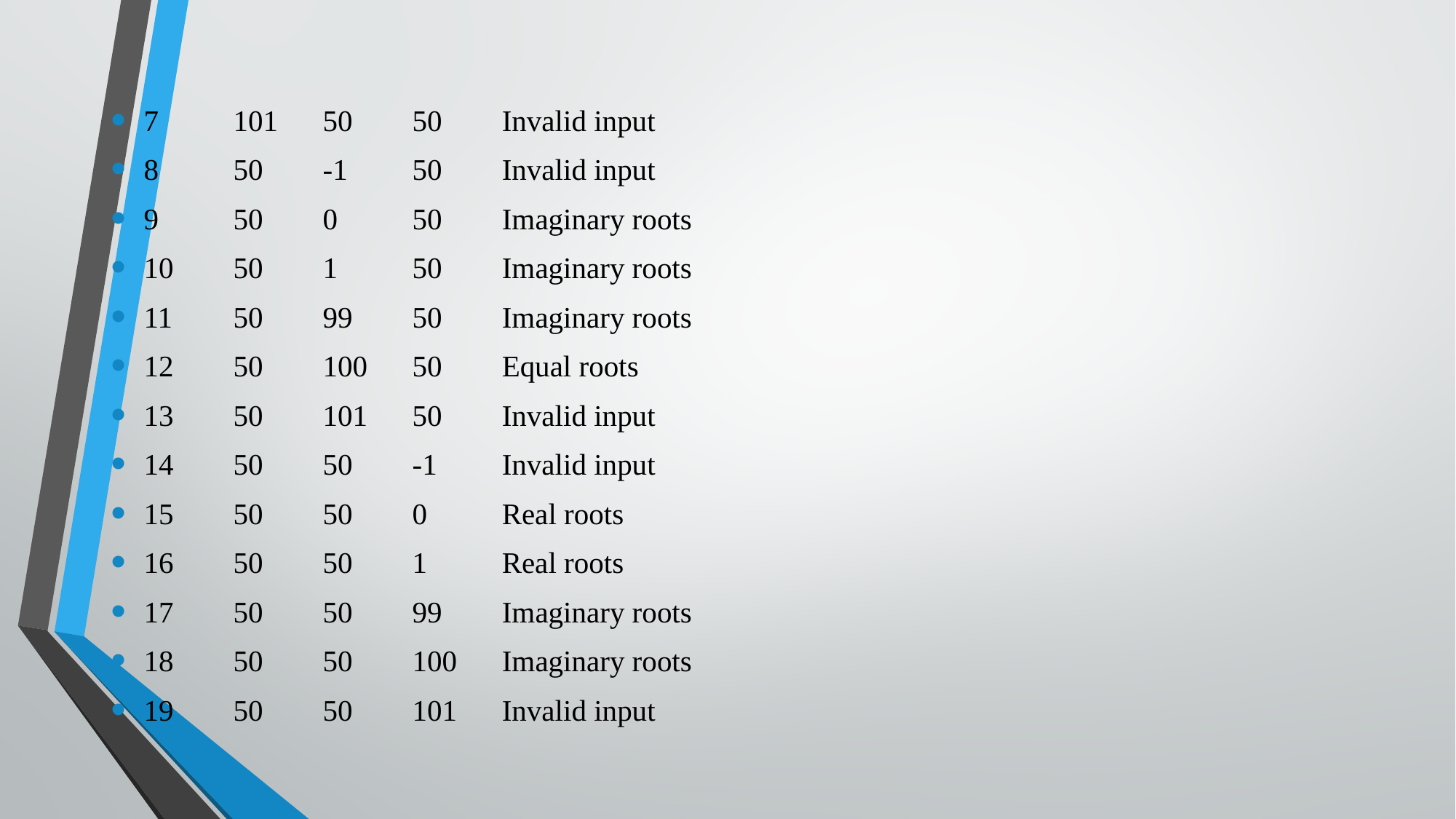

7 	101 	50 	50 	Invalid input
8 	50 	-1 	50 	Invalid input
9 	50 	0 	50 	Imaginary roots
10 	50 	1 	50 	Imaginary roots
11 	50 	99 	50 	Imaginary roots
12 	50 	100 	50 	Equal roots
13 	50 	101 	50 	Invalid input
14 	50 	50 	-1 	Invalid input
15 	50 	50 	0 	Real roots
16 	50 	50 	1 	Real roots
17 	50 	50 	99 	Imaginary roots
18 	50 	50 	100 	Imaginary roots
19 	50 	50 	101 	Invalid input